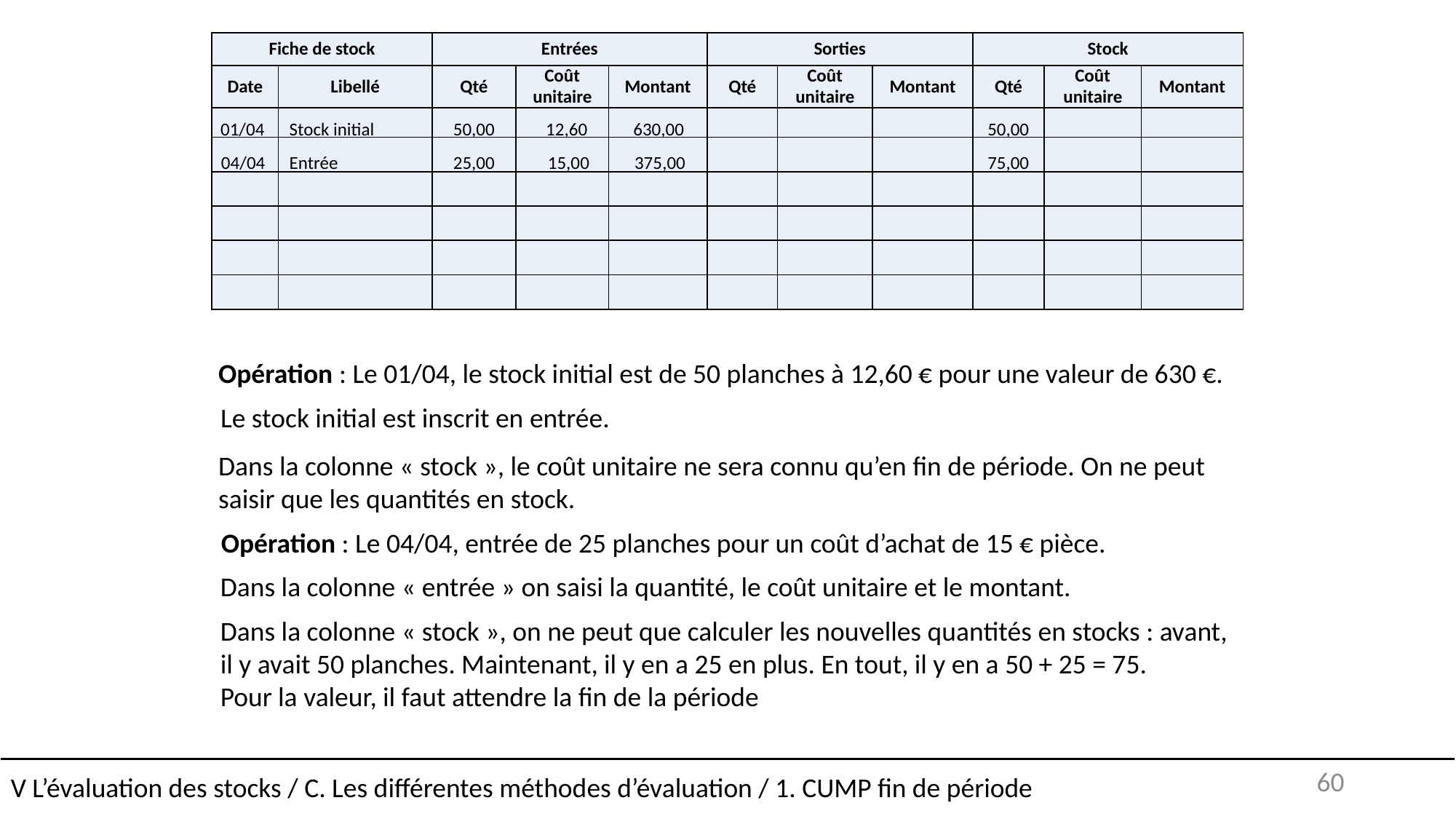

| Fiche de stock |  | Entrées |  |  | Sorties |  |  | Stock |  |  |
| --- | --- | --- | --- | --- | --- | --- | --- | --- | --- | --- |
| Date | Libellé | Qté | Coût unitaire | Montant | Qté | Coût unitaire | Montant | Qté | Coût unitaire | Montant |
|  |  |  |  |  |  |  |  |  |  |  |
|  |  |  |  |  |  |  |  |  |  |  |
|  |  |  |  |  |  |  |  |  |  |  |
|  |  |  |  |  |  |  |  |  |  |  |
|  |  |  |  |  |  |  |  |  |  |  |
|  |  |  |  |  |  |  |  |  |  |  |
01/04
Stock initial
50,00
12,60
630,00
50,00
04/04
Entrée
25,00
15,00
375,00
75,00
Opération : Le 01/04, le stock initial est de 50 planches à 12,60 € pour une valeur de 630 €.
Le stock initial est inscrit en entrée.
Dans la colonne « stock », le coût unitaire ne sera connu qu’en fin de période. On ne peut saisir que les quantités en stock.
Opération : Le 04/04, entrée de 25 planches pour un coût d’achat de 15 € pièce.
Dans la colonne « entrée » on saisi la quantité, le coût unitaire et le montant.
Dans la colonne « stock », on ne peut que calculer les nouvelles quantités en stocks : avant, il y avait 50 planches. Maintenant, il y en a 25 en plus. En tout, il y en a 50 + 25 = 75.
Pour la valeur, il faut attendre la fin de la période
V L’évaluation des stocks / C. Les différentes méthodes d’évaluation / 1. CUMP fin de période
60